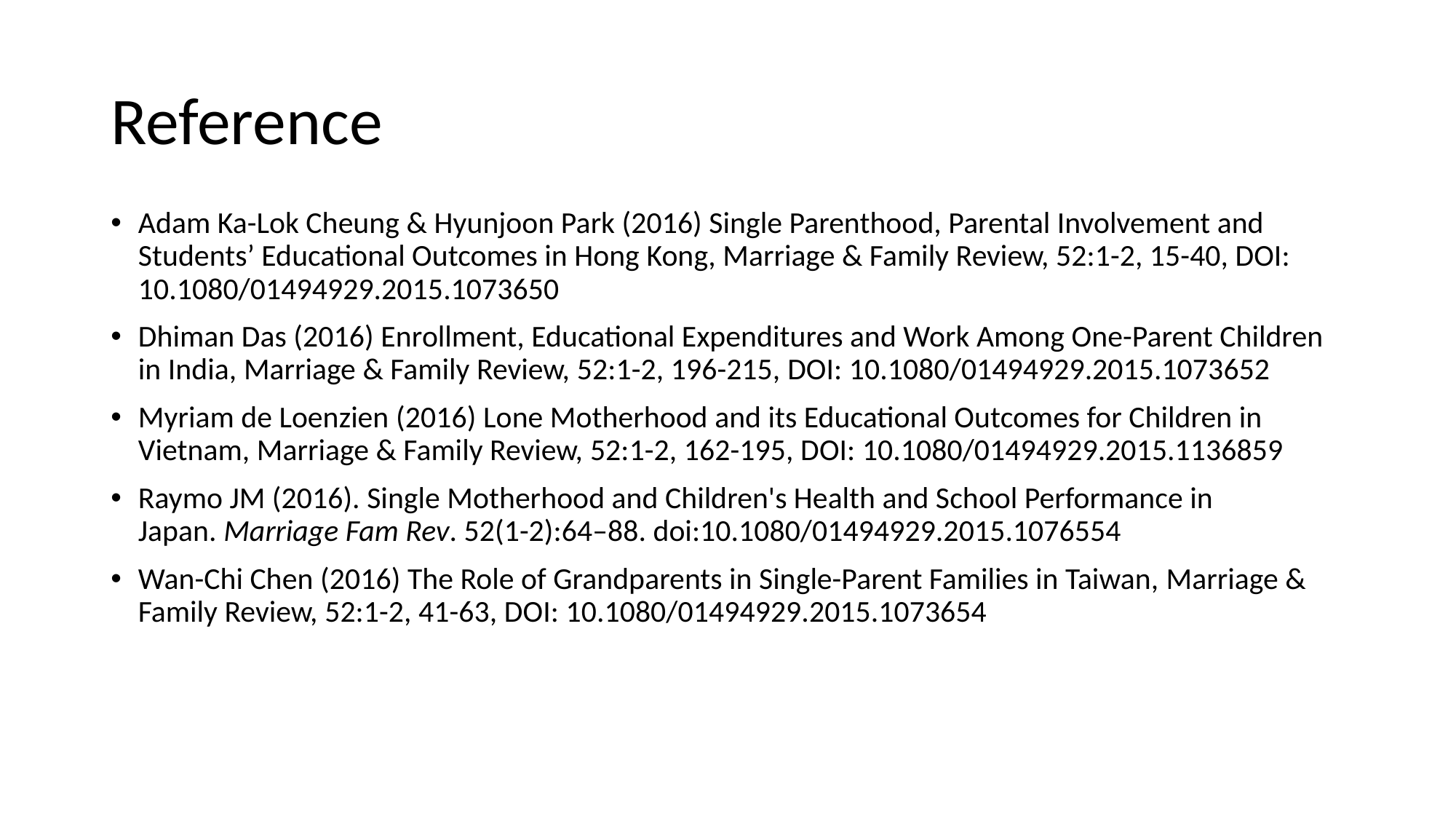

# Reference
Adam Ka-Lok Cheung & Hyunjoon Park (2016) Single Parenthood, Parental Involvement and Students’ Educational Outcomes in Hong Kong, Marriage & Family Review, 52:1-2, 15-40, DOI: 10.1080/01494929.2015.1073650
Dhiman Das (2016) Enrollment, Educational Expenditures and Work Among One-Parent Children in India, Marriage & Family Review, 52:1-2, 196-215, DOI: 10.1080/01494929.2015.1073652
Myriam de Loenzien (2016) Lone Motherhood and its Educational Outcomes for Children in Vietnam, Marriage & Family Review, 52:1-2, 162-195, DOI: 10.1080/01494929.2015.1136859
Raymo JM (2016). Single Motherhood and Children's Health and School Performance in Japan. Marriage Fam Rev. 52(1-2):64–88. doi:10.1080/01494929.2015.1076554
Wan-Chi Chen (2016) The Role of Grandparents in Single-Parent Families in Taiwan, Marriage & Family Review, 52:1-2, 41-63, DOI: 10.1080/01494929.2015.1073654